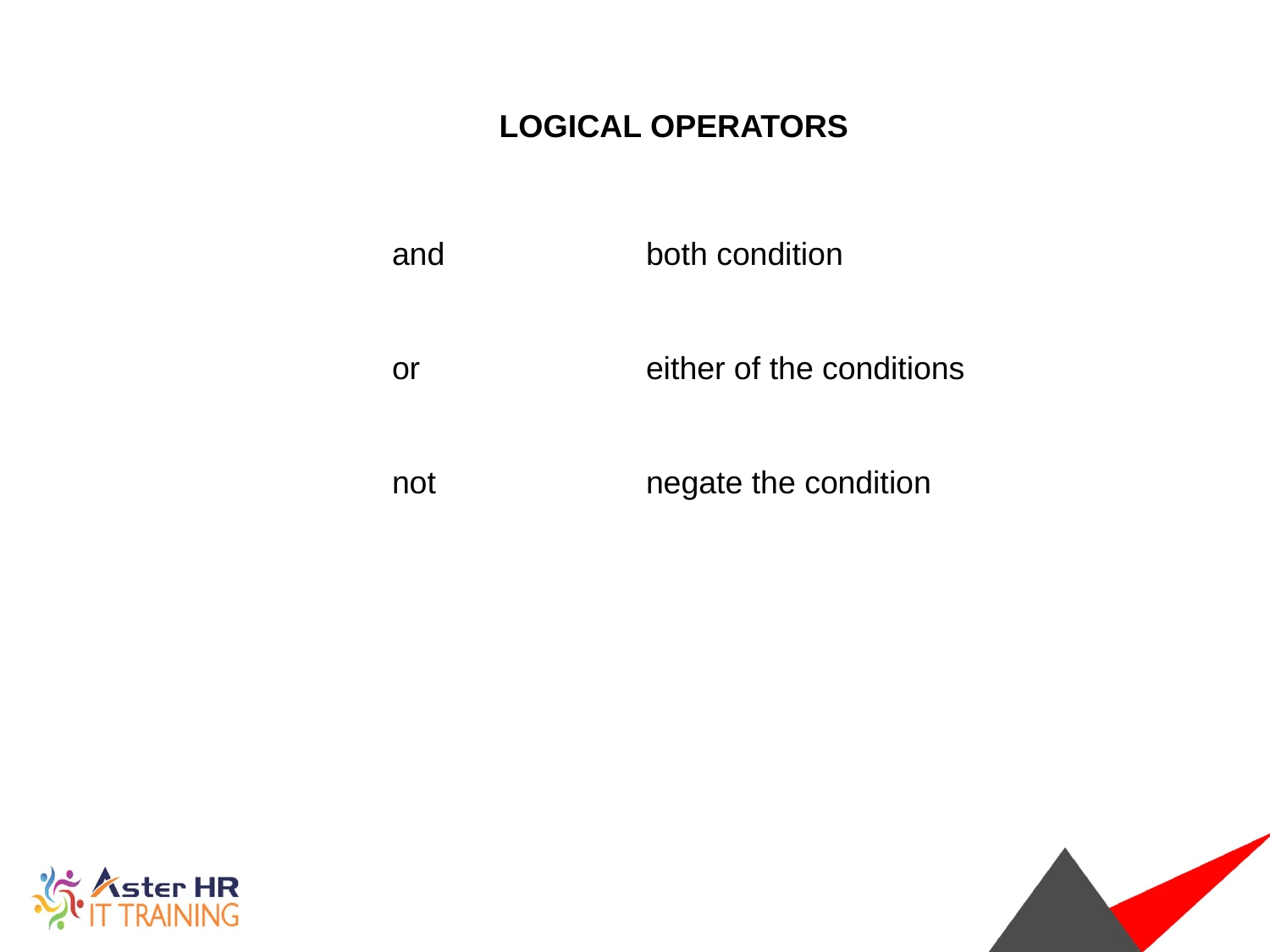

LOGICAL OPERATORS

and		both condition

or		either of the conditions

not		negate the condition